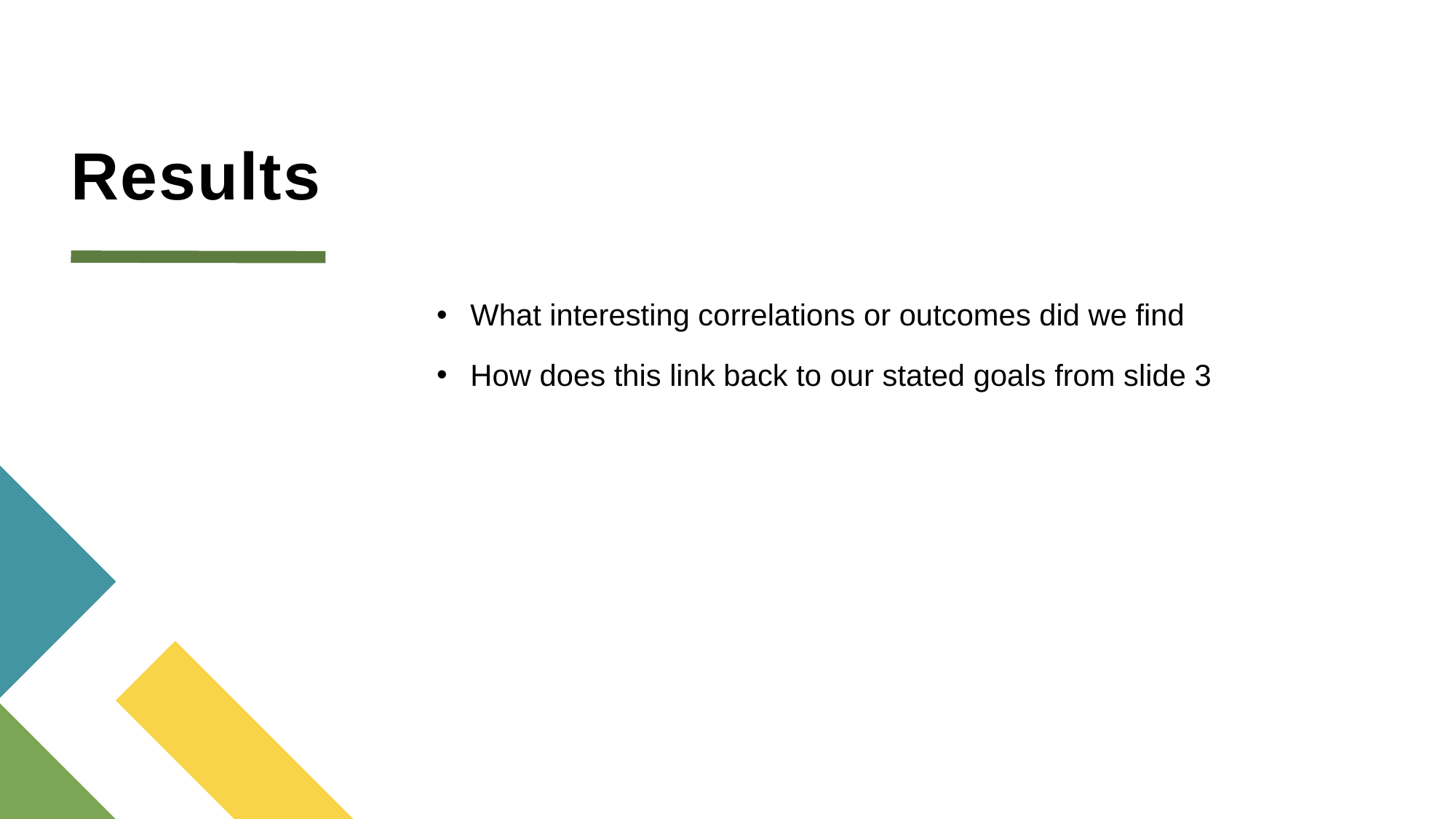

# Results
What interesting correlations or outcomes did we find
How does this link back to our stated goals from slide 3